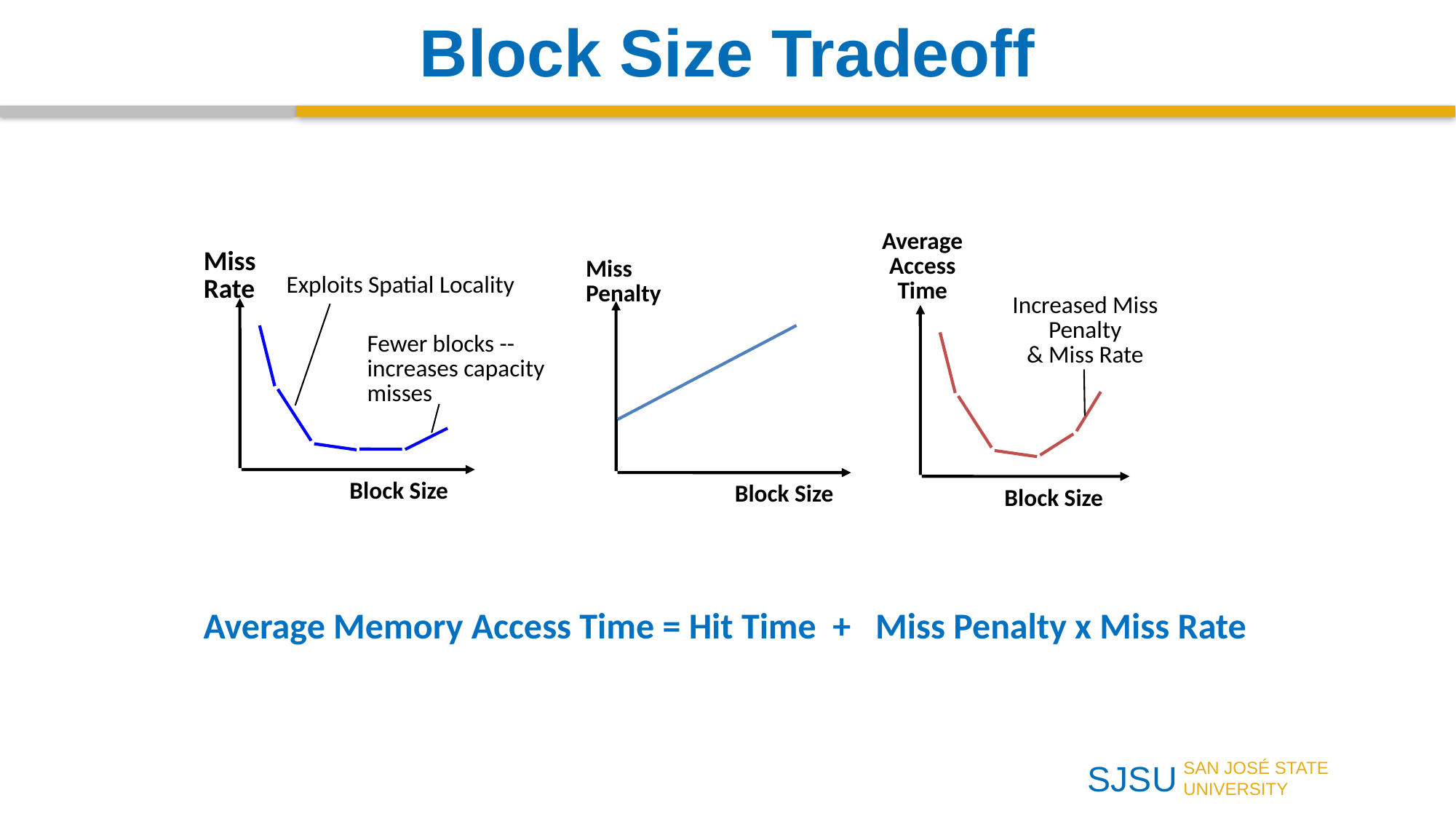

Block Size Tradeoff
Average
Access
Time
Increased Miss Penalty
& Miss Rate

Block Size
Miss
Rate
Exploits Spatial Locality

Fewer blocks -- increases capacity misses

Block Size
Miss
Penalty

Block Size
Average Memory Access Time = Hit Time  +   Miss Penalty x Miss Rate